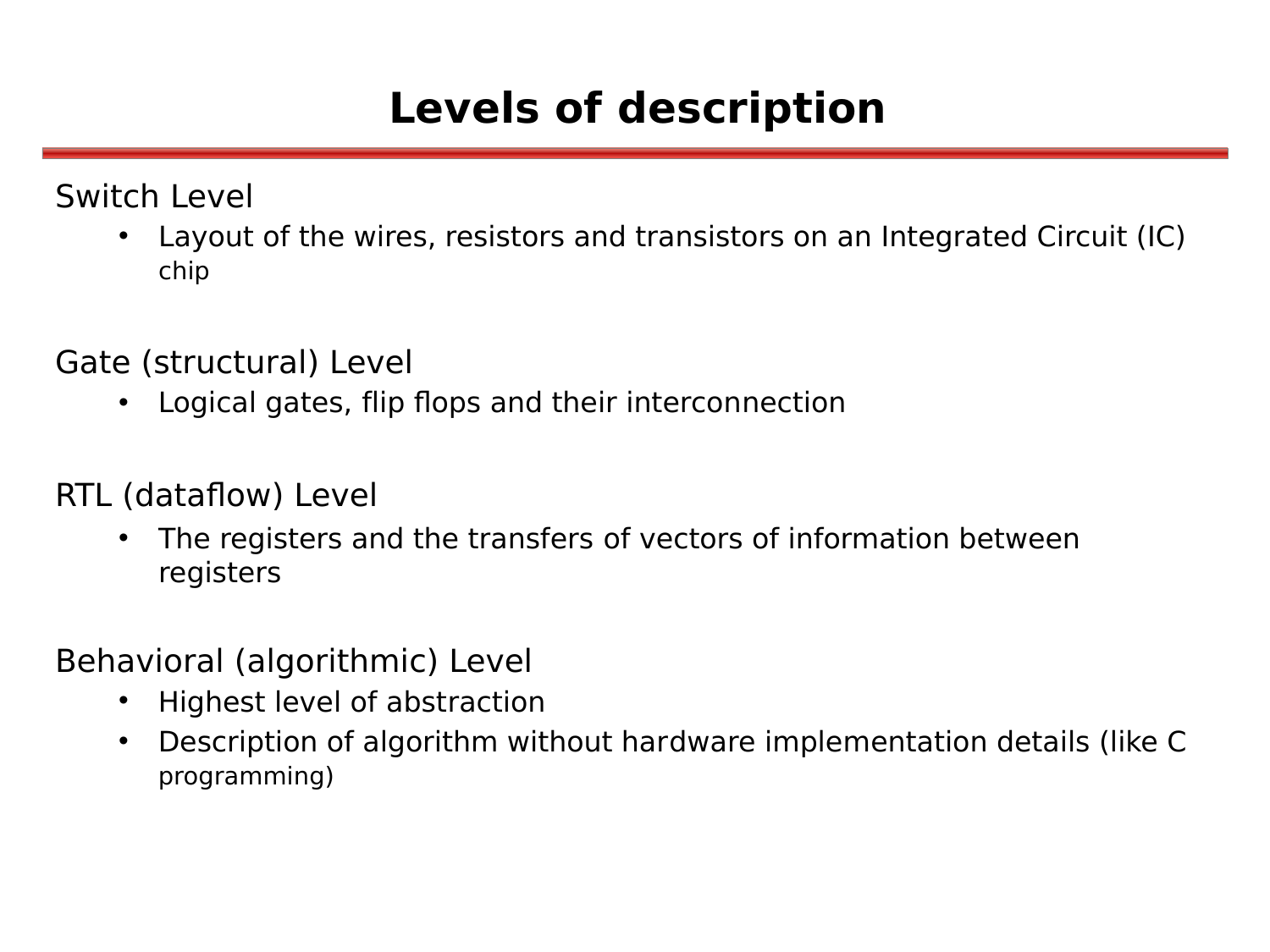

Levels of description

Switch Level
Layout of the wires, resistors and transistors on an Integrated Circuit (IC)
chip
Gate (structural) Level
Logical gates, flip flops and their interconnection
RTL (dataflow) Level
The registers and the transfers of vectors of information between registers
Behavioral (algorithmic) Level
Highest level of abstraction
Description of algorithm without hardware implementation details (like C
programming)